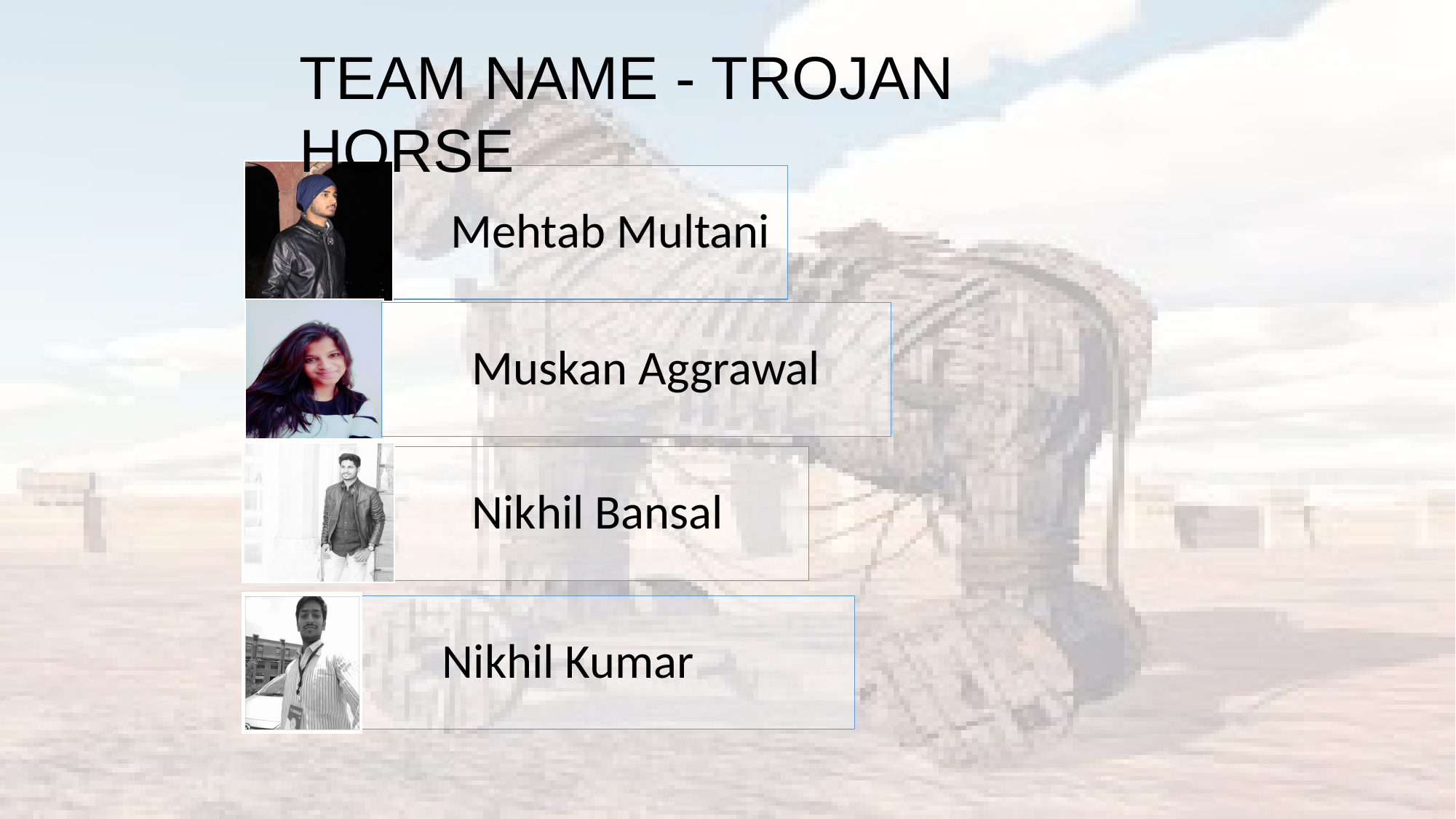

TEAM NAME - TROJAN HORSE
Mehtab Multani
Nikhil Bansal
Muskan Aggrawal
Nikhil Kumar